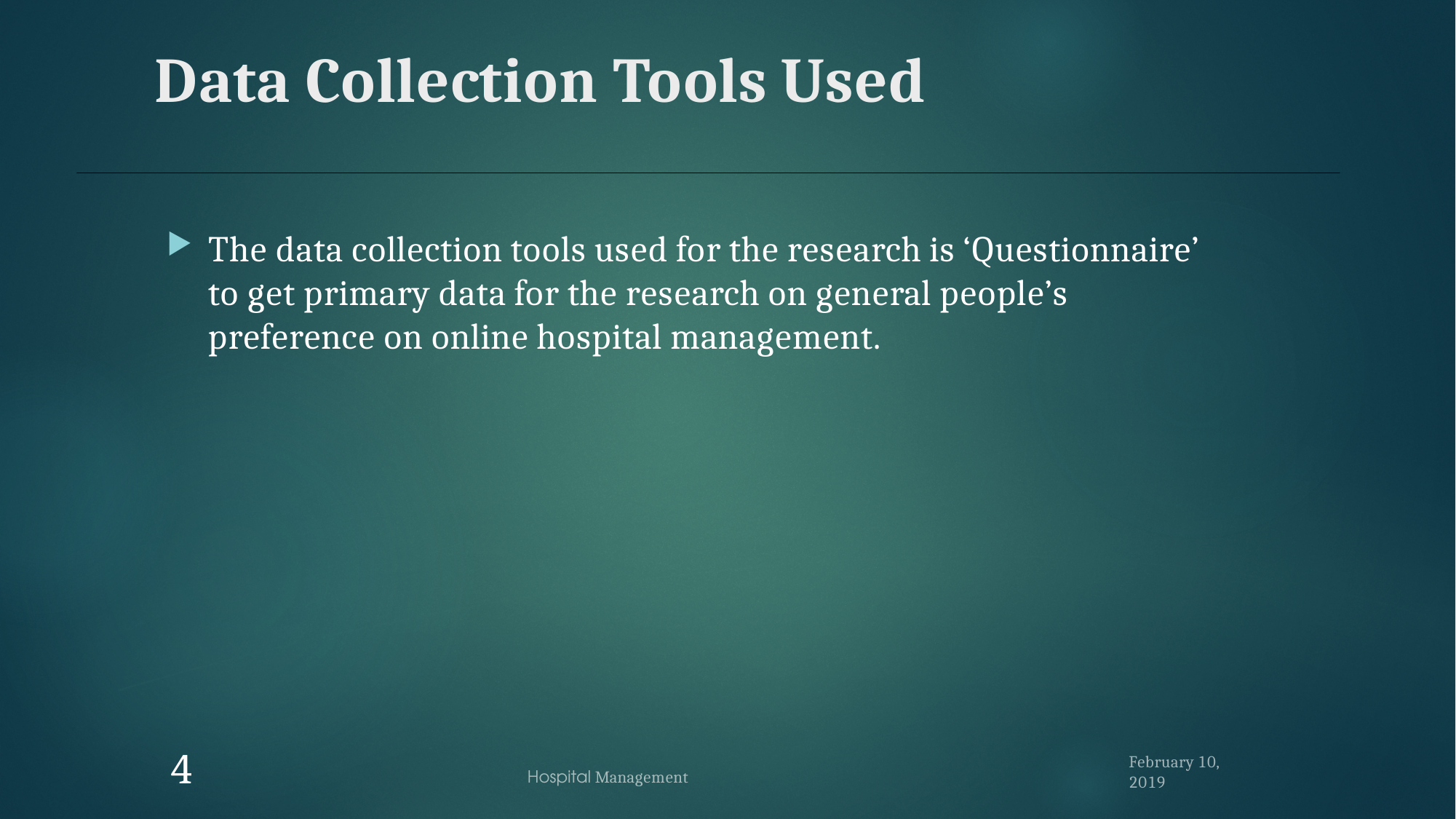

# Data Collection Tools Used
The data collection tools used for the research is ‘Questionnaire’ to get primary data for the research on general people’s preference on online hospital management.
4